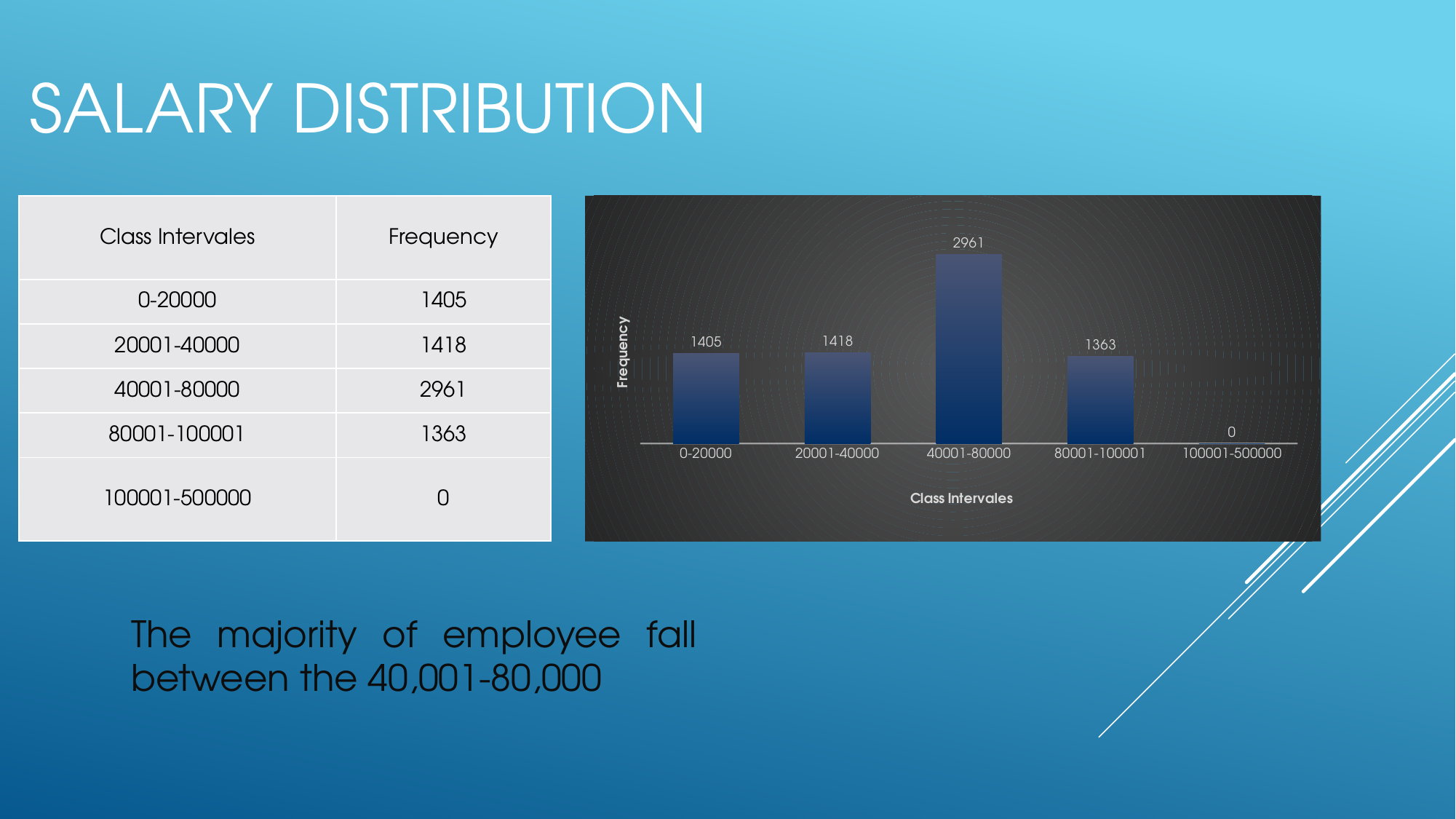

# Salary distribution

### Chart

| Category | Frequency |
|---|---|
| 0-20000 | 1405.0 |
| 20001-40000 | 1418.0 |
| 40001-80000 | 2961.0 |
| 80001-100001 | 1363.0 |
| 100001-500000 | 0.0 |
| Class Intervales | Frequency |
| --- | --- |
| 0-20000 | 1405 |
| 20001-40000 | 1418 |
| 40001-80000 | 2961 |
| 80001-100001 | 1363 |
| 100001-500000 | 0 |
The majority of employee fall between the 40,001-80,000